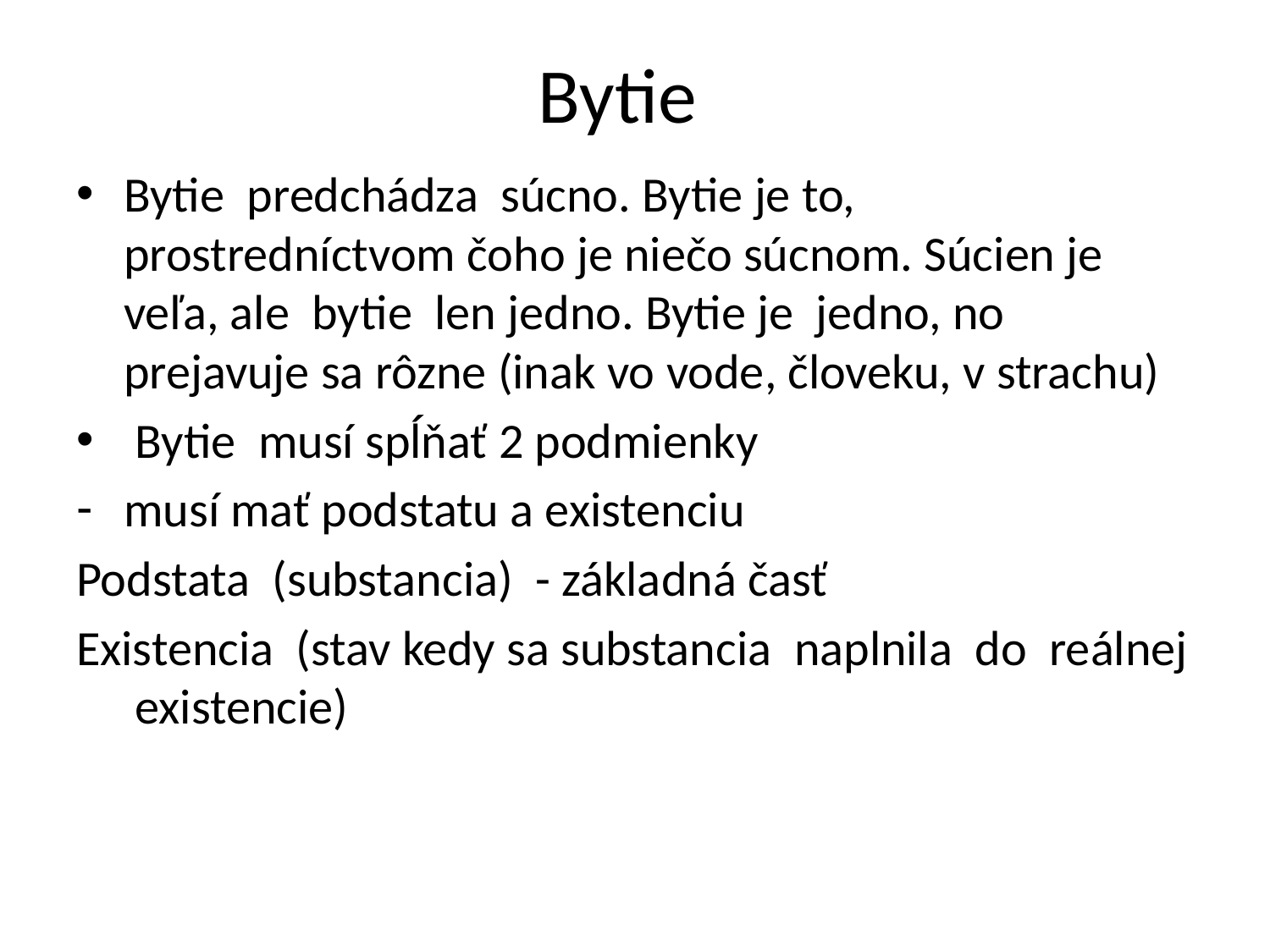

# Bytie
Bytie  predchádza  súcno. Bytie je to, prostredníctvom čoho je niečo súcnom. Súcien je  veľa, ale  bytie  len jedno. Bytie je  jedno, no prejavuje sa rôzne (inak vo vode, človeku, v strachu)
 Bytie  musí spĺňať 2 podmienky
musí mať podstatu a existenciu
Podstata  (substancia)  - základná časť
Existencia  (stav kedy sa substancia  naplnila  do  reálnej  existencie)